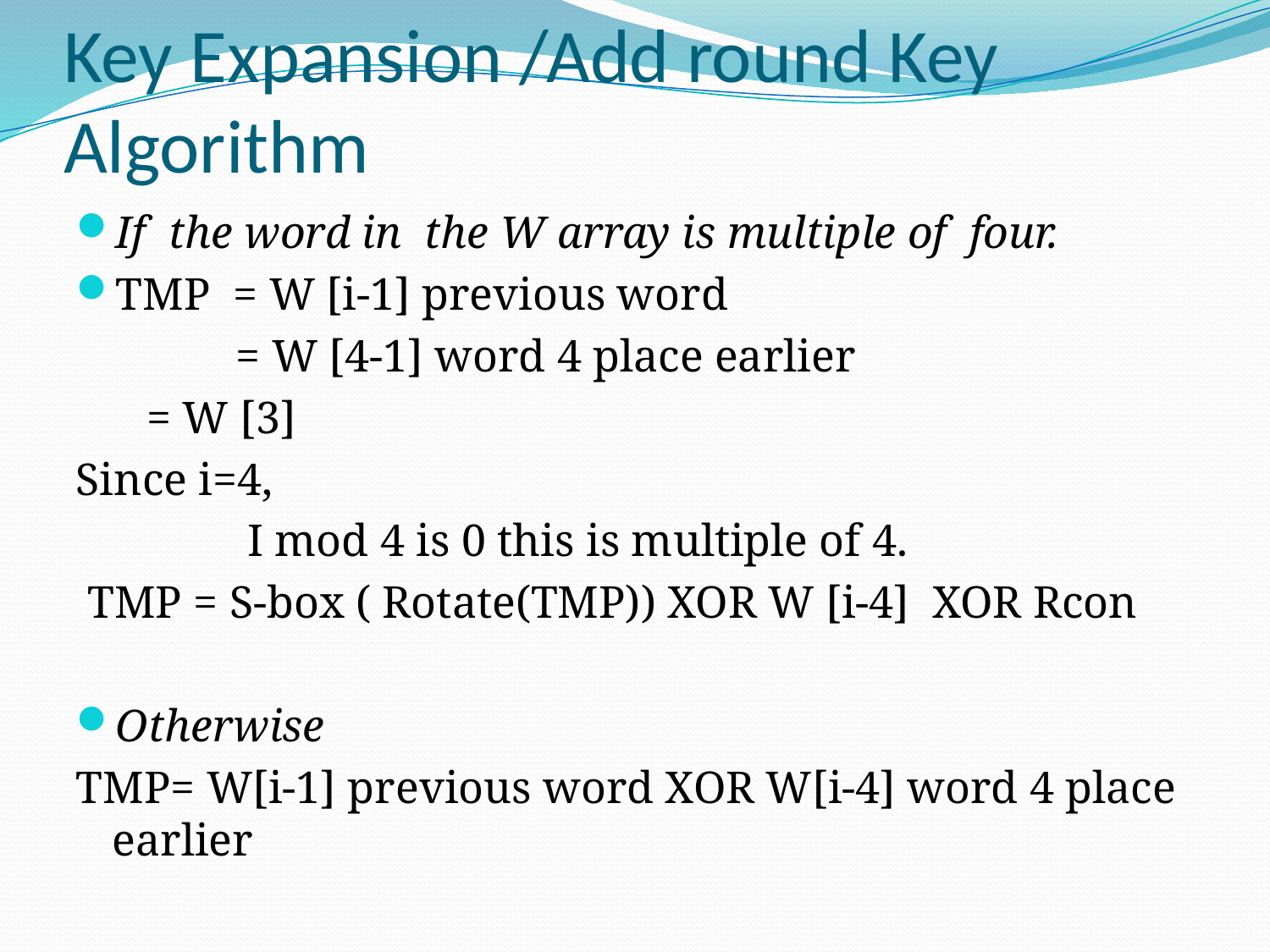

# Key Expansion /Add round Key Algorithm
If  the word in  the W array is multiple of  four.
TMP  = W [i-1] previous word
              = W [4-1] word 4 place earlier
		   = W [3]
Since i=4,
               I mod 4 is 0 this is multiple of 4.
 TMP = S-box ( Rotate(TMP)) XOR W [i-4]  XOR Rcon

Otherwise
TMP= W[i-1] previous word XOR W[i-4] word 4 place earlier